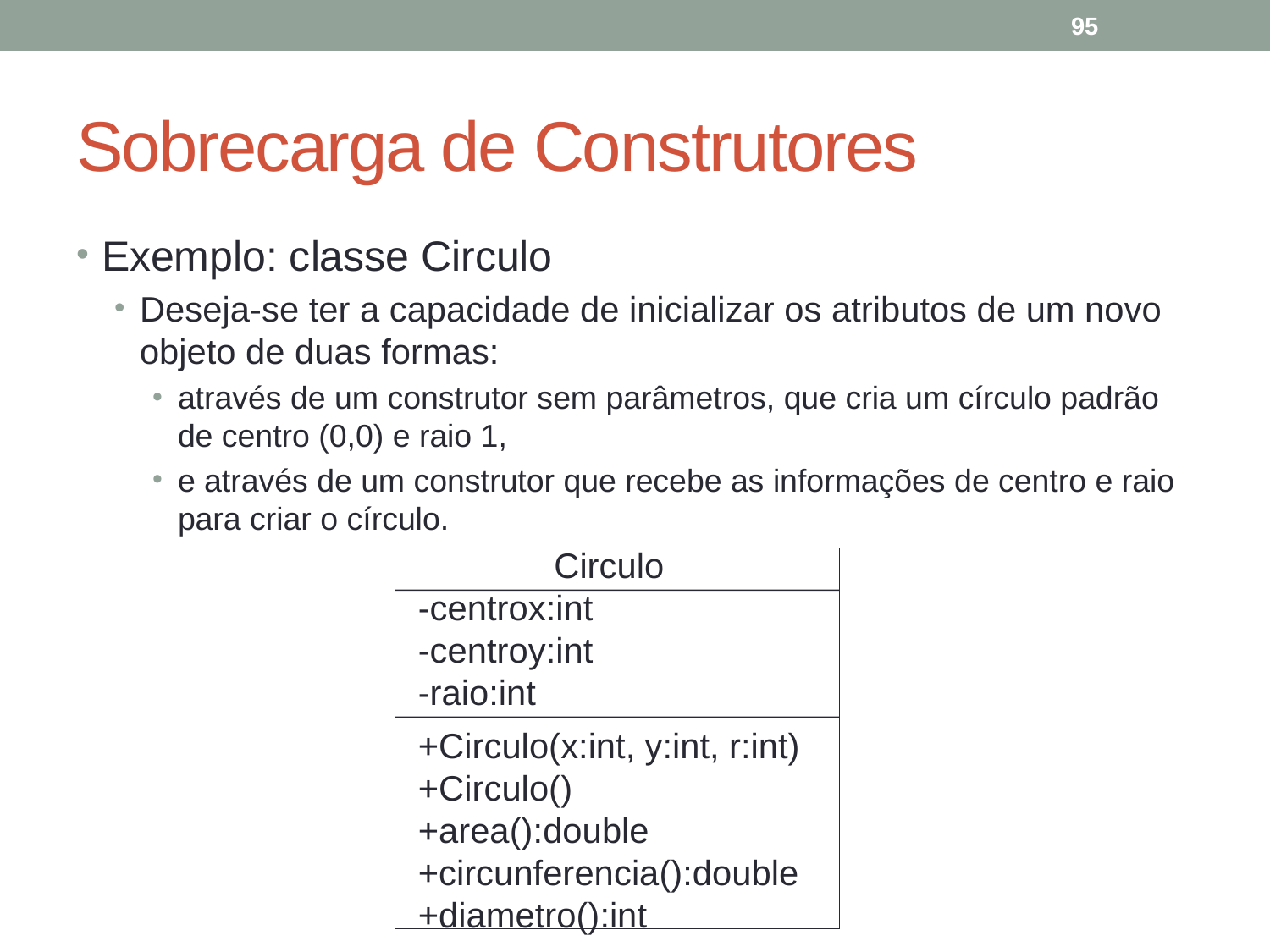

95
# Sobrecarga de Construtores
Exemplo: classe Circulo
Deseja-se ter a capacidade de inicializar os atributos de um novo objeto de duas formas:
através de um construtor sem parâmetros, que cria um círculo padrão de centro (0,0) e raio 1,
e através de um construtor que recebe as informações de centro e raio para criar o círculo.
Circulo

-centrox:int
-centroy:int
-raio:int

+Circulo(x:int, y:int, r:int)
+Circulo()
+area():double
+circunferencia():double
+diametro():int